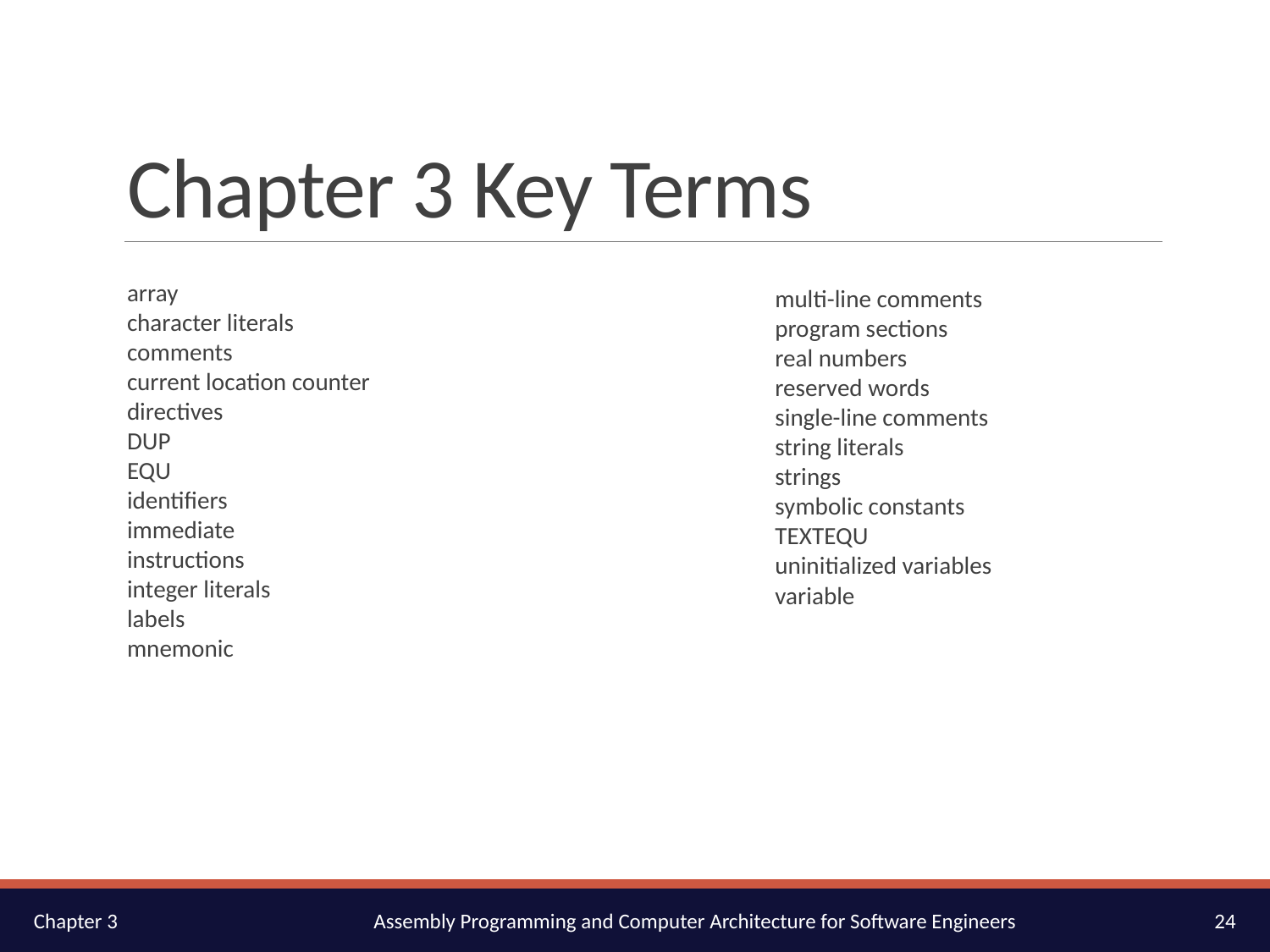

# Chapter 3 Key Terms
array
character literals
comments
current location counter
directives
DUP
EQU
identifiers
immediate
instructions
integer literals
labels
mnemonic

multi-line comments
program sections
real numbers
reserved words
single-line comments
string literals
strings
symbolic constants
TEXTEQU
uninitialized variables
variable
24
Chapter 3
Assembly Programming and Computer Architecture for Software Engineers